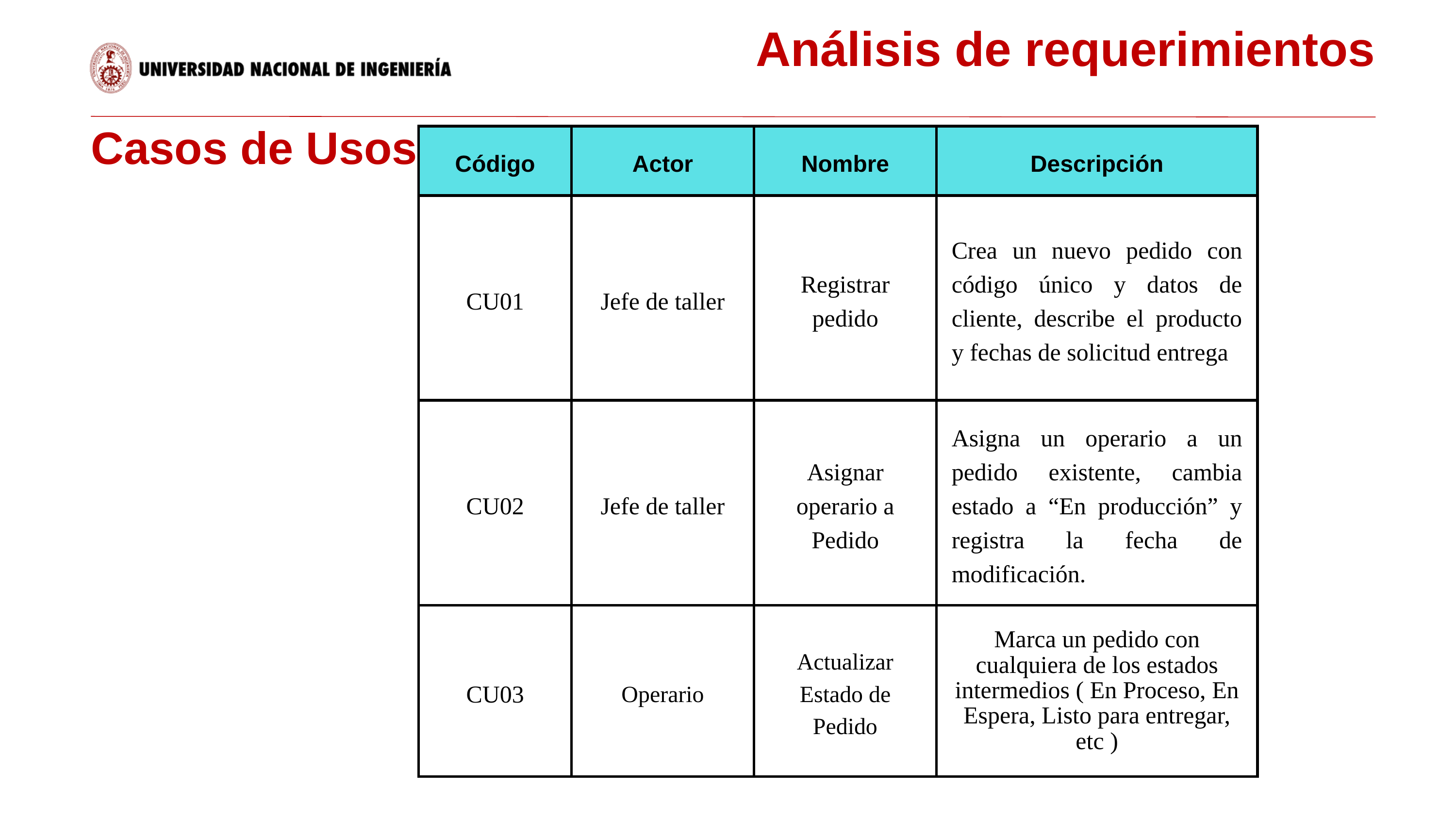

Análisis de requerimientos

Casos de Usos
| Código | Actor | Nombre | Descripción |
| --- | --- | --- | --- |
| CU01 | Jefe de taller | Registrar pedido | Crea un nuevo pedido con código único y datos de cliente, describe el producto y fechas de solicitud entrega |
| CU02 | Jefe de taller | Asignar operario a Pedido | Asigna un operario a un pedido existente, cambia estado a “En producción” y registra la fecha de modificación. |
| CU03 | Operario | Actualizar Estado de Pedido | Marca un pedido con cualquiera de los estados intermedios ( En Proceso, En Espera, Listo para entregar, etc ) |